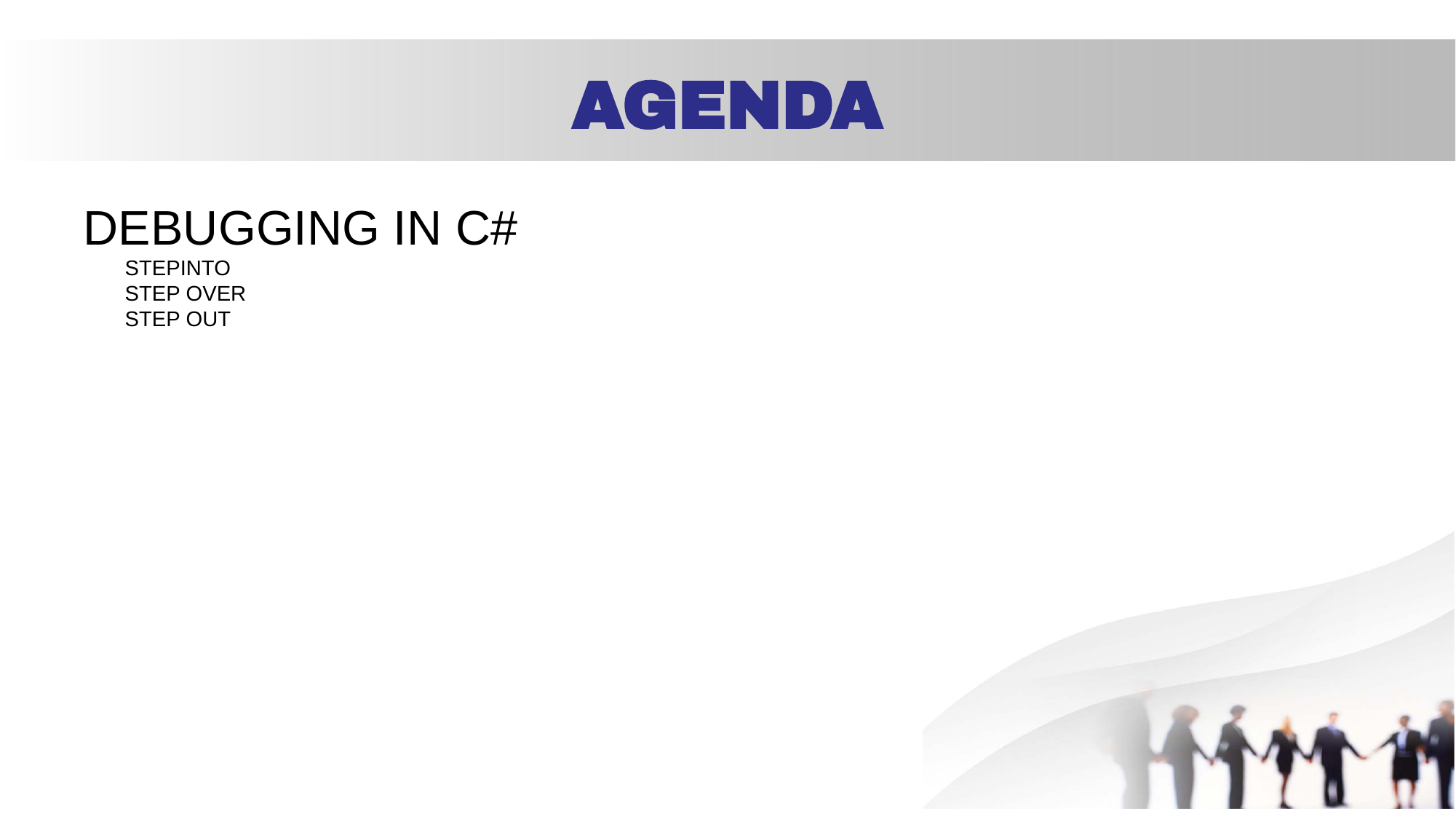

DEBUGGING IN C#
STEPINTO
STEP OVER
STEP OUT

# AGENDA